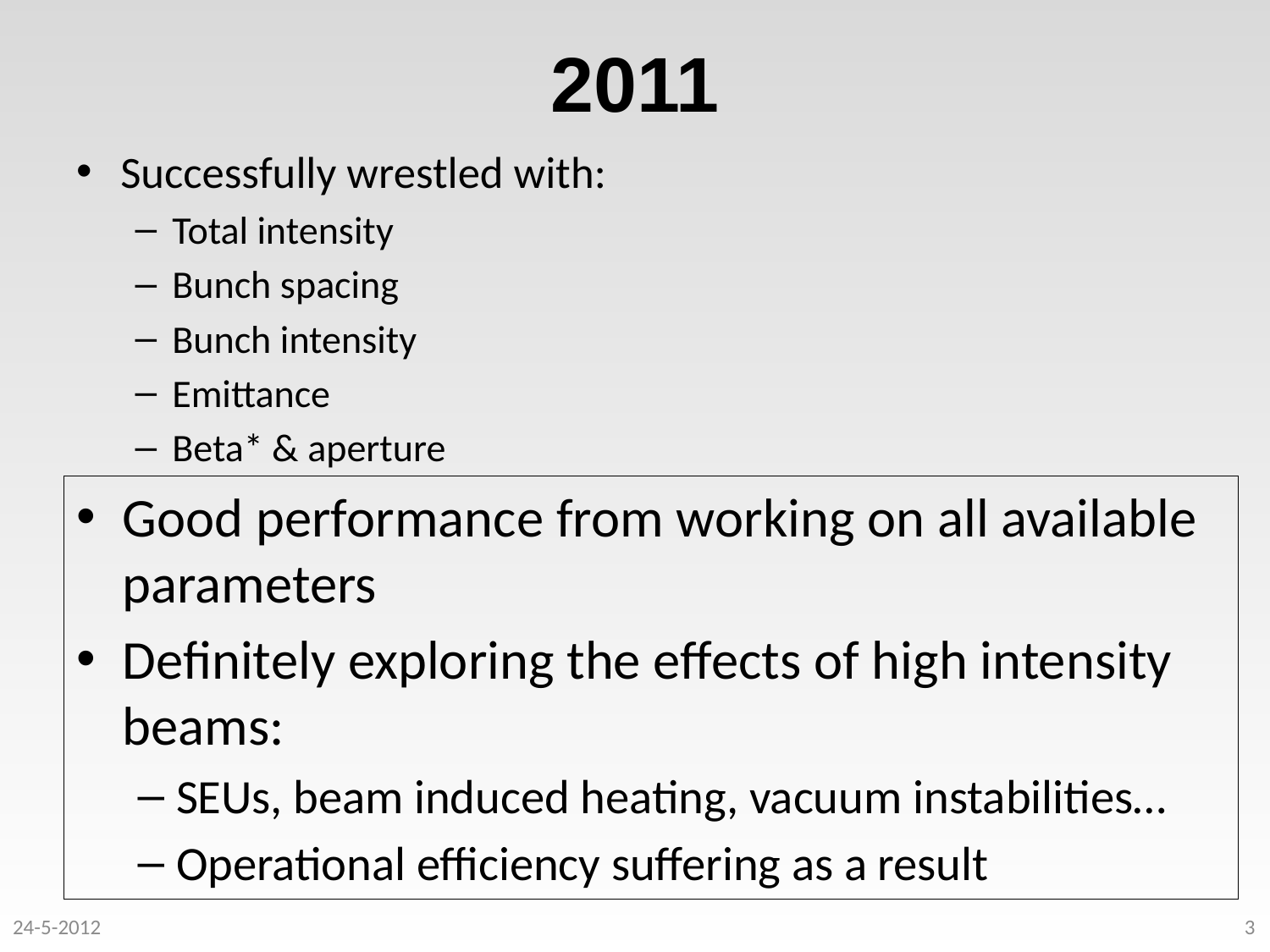

# 2011
Successfully wrestled with:
Total intensity
Bunch spacing
Bunch intensity
Emittance
Beta* & aperture
Good performance from working on all available parameters
Definitely exploring the effects of high intensity beams:
SEUs, beam induced heating, vacuum instabilities…
Operational efficiency suffering as a result
24-5-2012
3